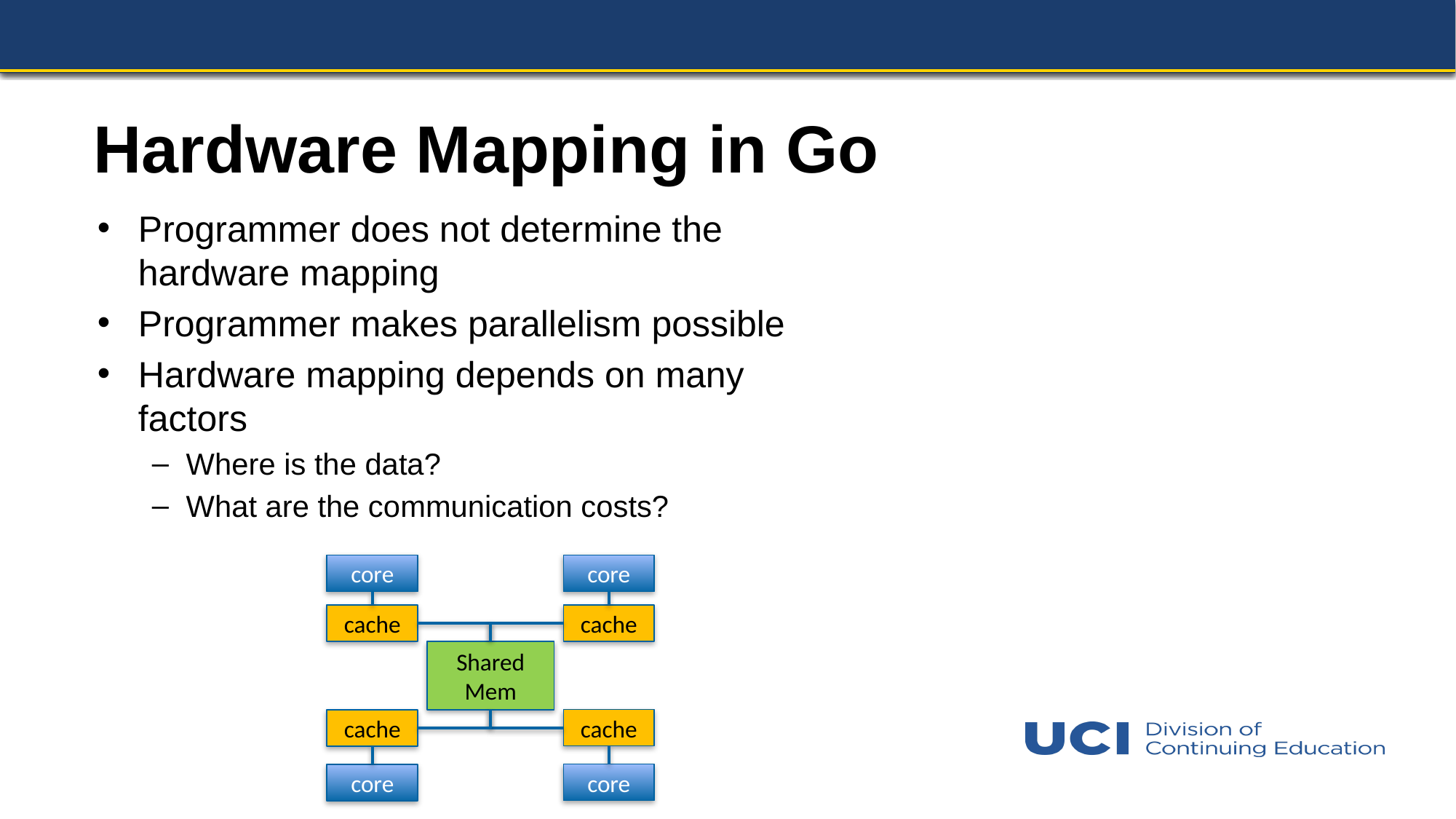

# Hardware Mapping in Go
Programmer does not determine the hardware mapping
Programmer makes parallelism possible
Hardware mapping depends on many factors
Where is the data?
What are the communication costs?
core
core
cache
cache
Shared Mem
cache
cache
core
core